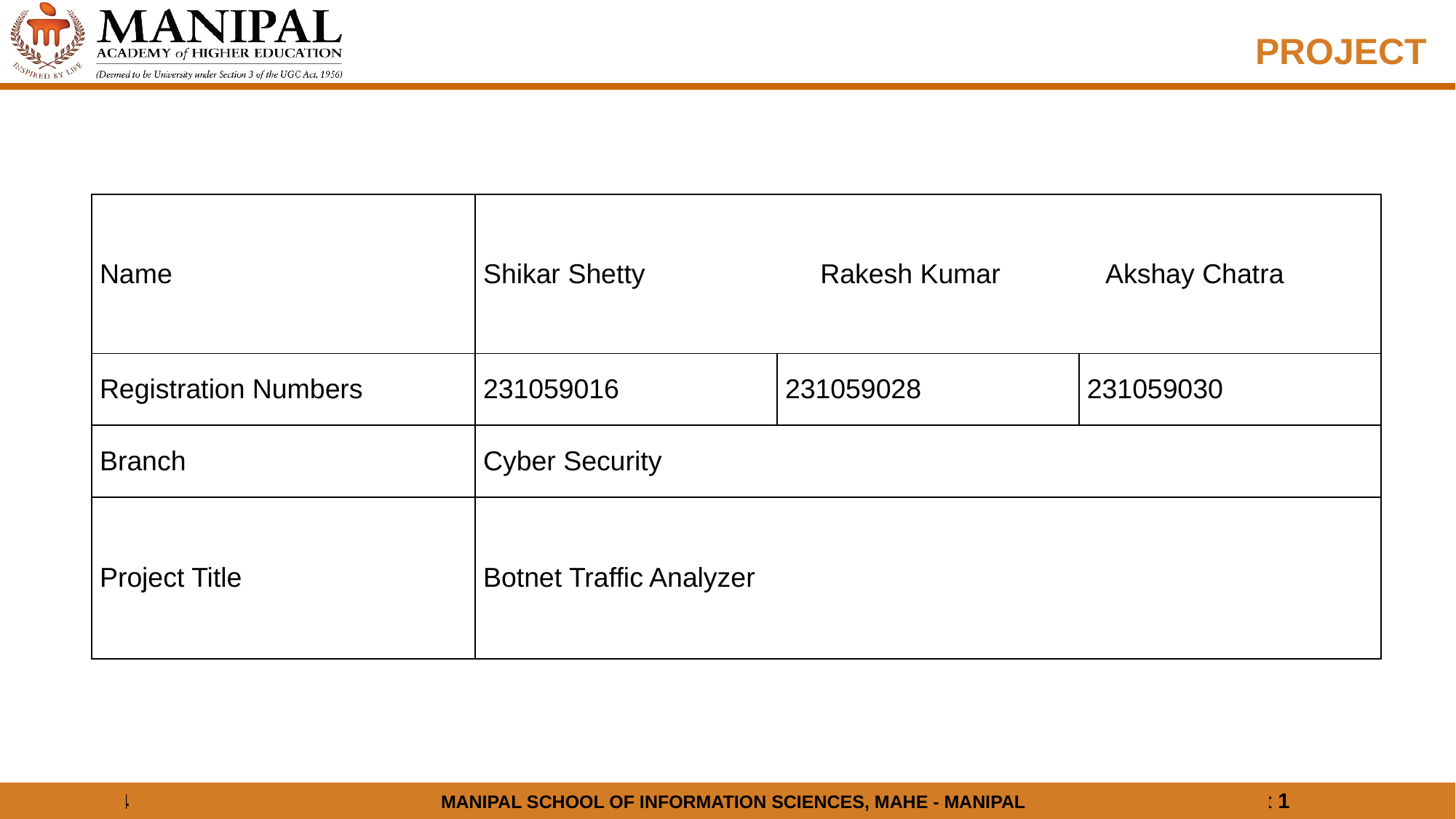

PROJECT
| Name | Shikar Shetty Rakesh Kumar Akshay Chatra |  |  |
| --- | --- | --- | --- |
| Registration Numbers | 231059016 | 231059028 | 231059030 |
| Branch | Cyber Security |  |  |
| Project Title | Botnet Traffic Analyzer |  |  |